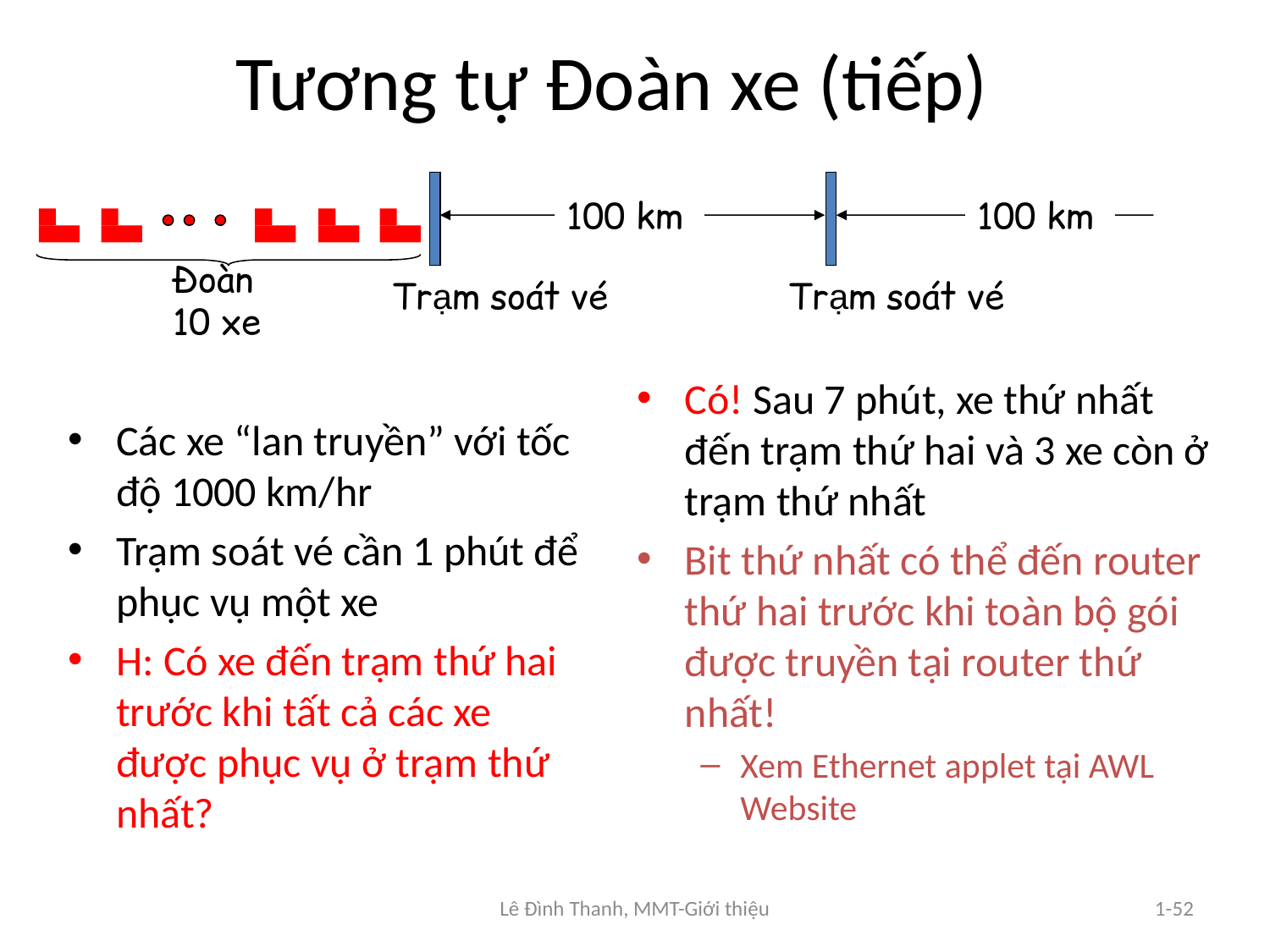

# Tương tự Đoàn xe (tiếp)

Trạm soát vé

Trạm soát vé
100 km
100 km

Đoàn
10 xe
Có! Sau 7 phút, xe thứ nhất đến trạm thứ hai và 3 xe còn ở trạm thứ nhất
Bit thứ nhất có thể đến router thứ hai trước khi toàn bộ gói được truyền tại router thứ nhất!
Xem Ethernet applet tại AWL Website
Các xe “lan truyền” với tốc độ 1000 km/hr
Trạm soát vé cần 1 phút để phục vụ một xe
H: Có xe đến trạm thứ hai trước khi tất cả các xe được phục vụ ở trạm thứ nhất?

Lê Đình Thanh, MMT-Giới thiệu
1-52